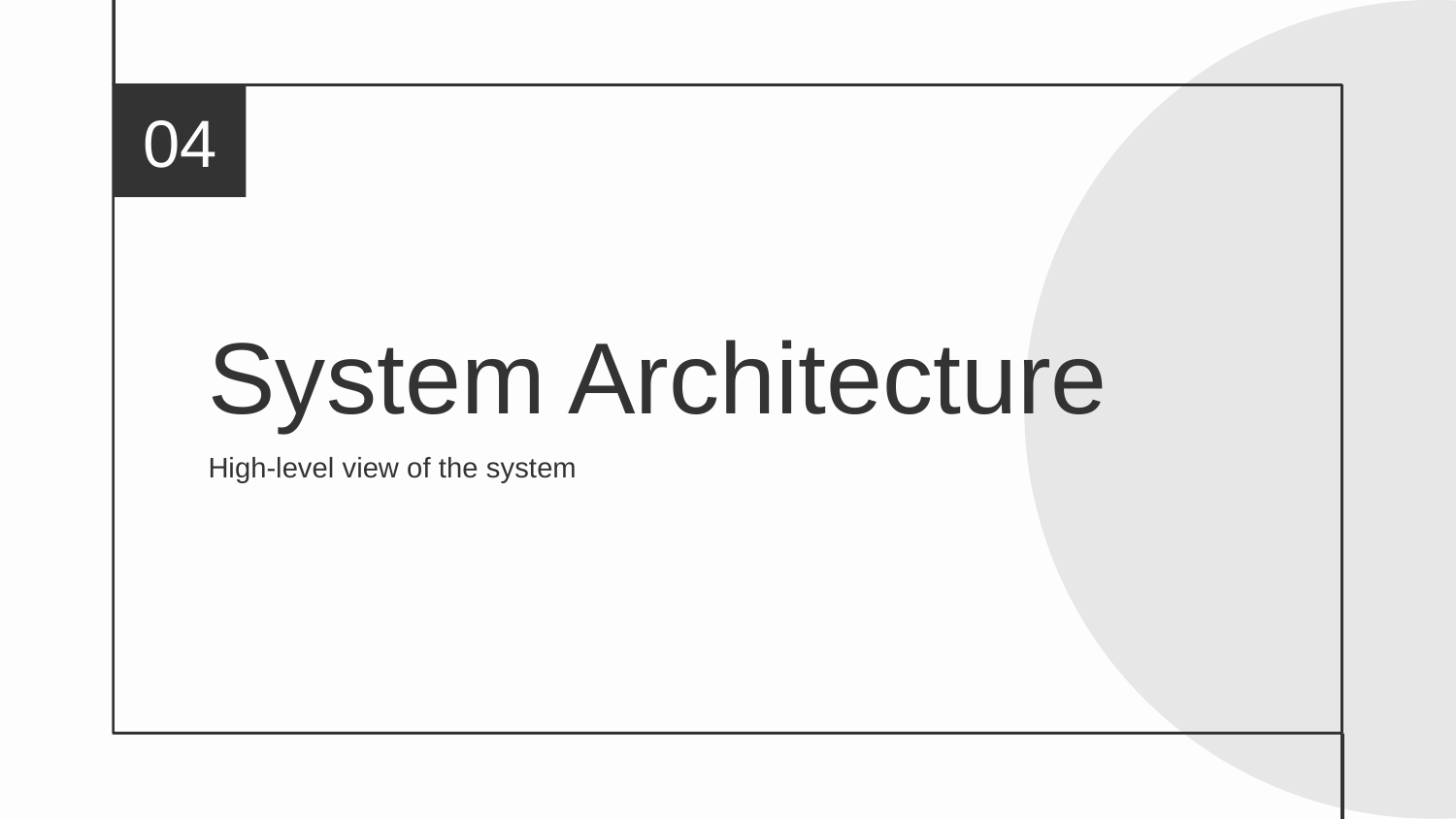

04
# System Architecture
High-level view of the system